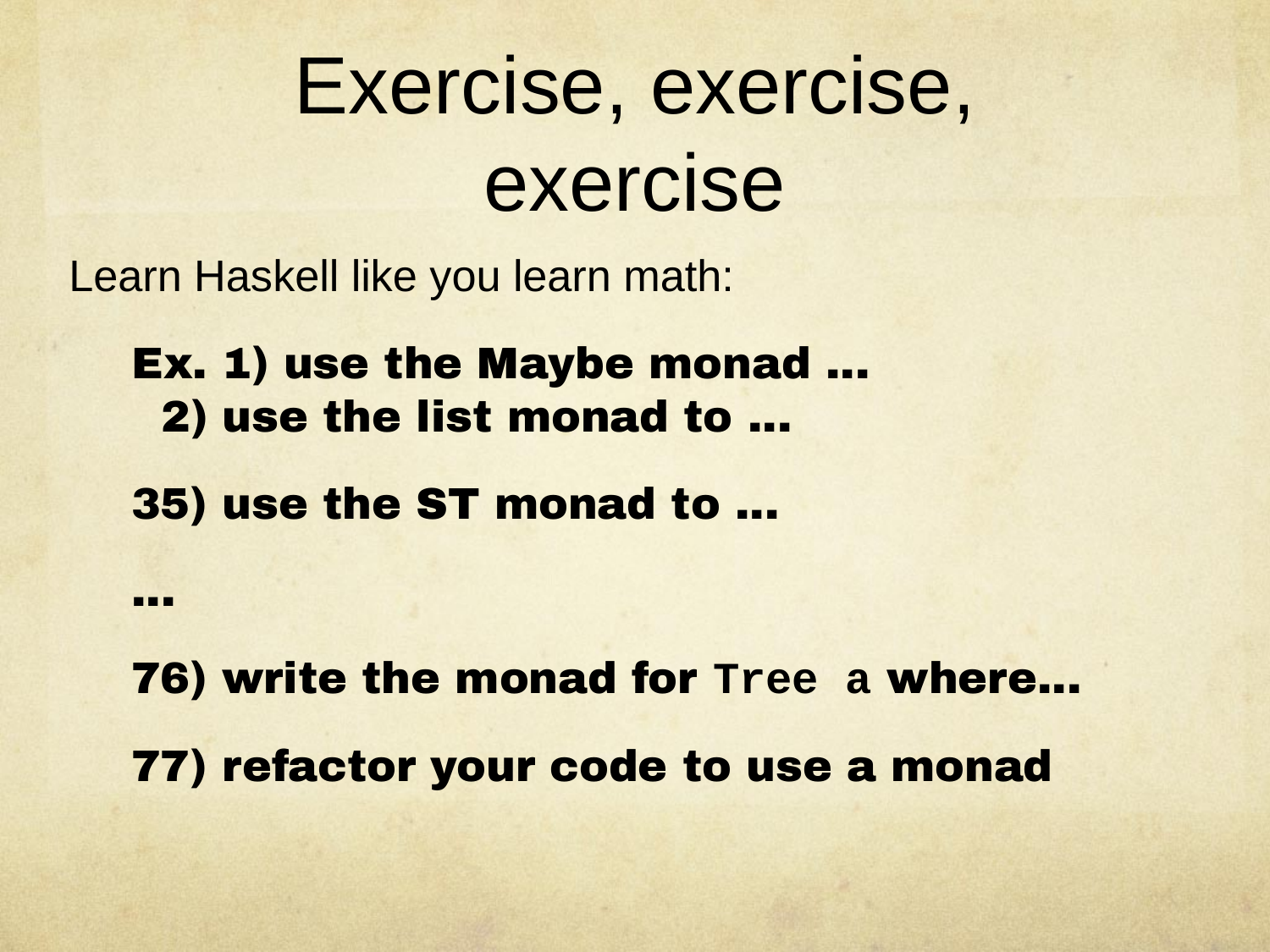

# Exercise, exercise, exercise
Learn Haskell like you learn math:
Ex. 1) use the Maybe monad ...
		  2) use the list monad to ...
	35) use the ST monad to ...
...
	76) write the monad for Tree a where...
	77) refactor your code to use a monad